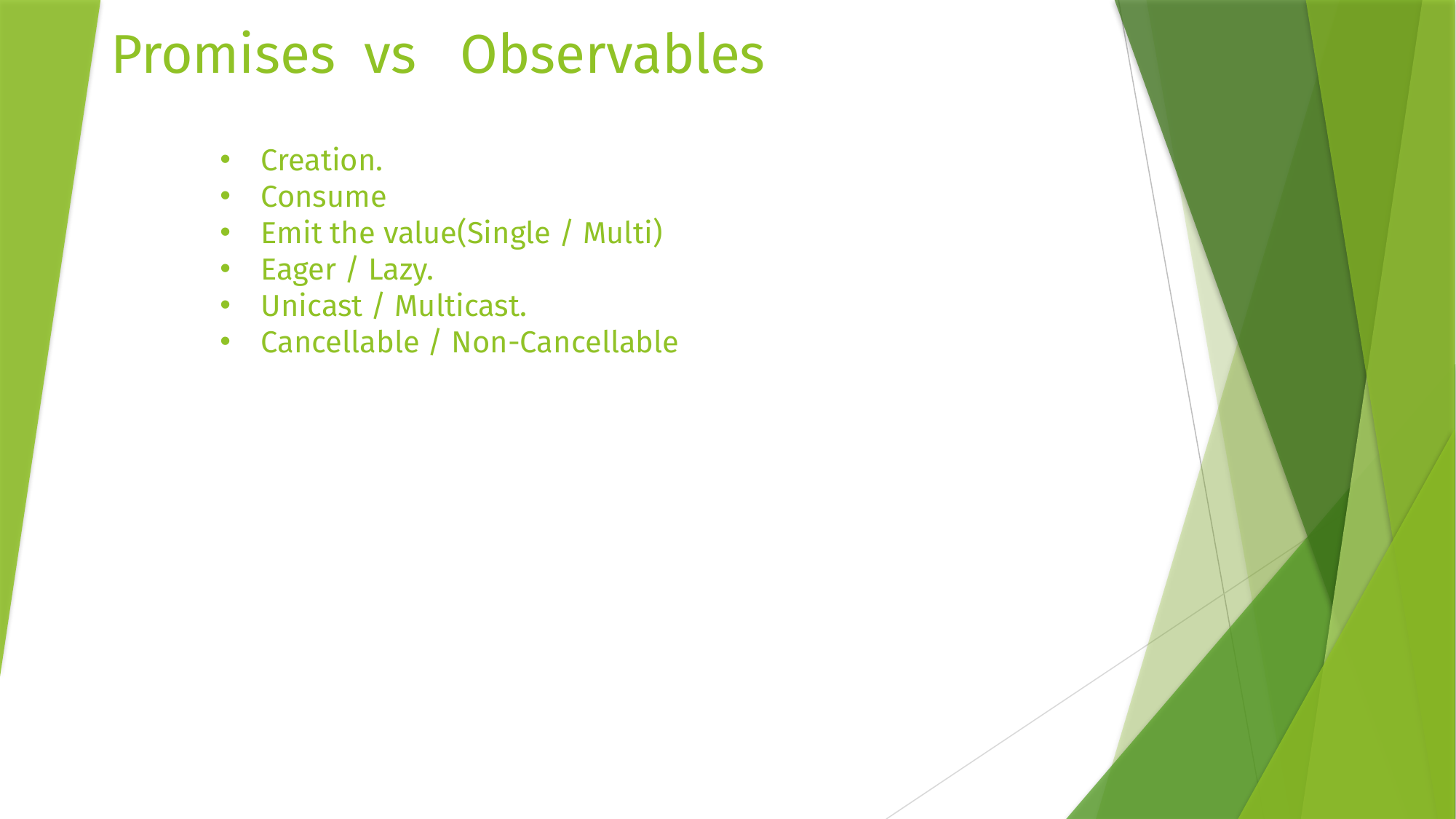

# Promises  vs   Observables
Creation.
Consume
Emit the value(Single / Multi)
Eager / Lazy.
Unicast / Multicast.
Cancellable / Non-Cancellable